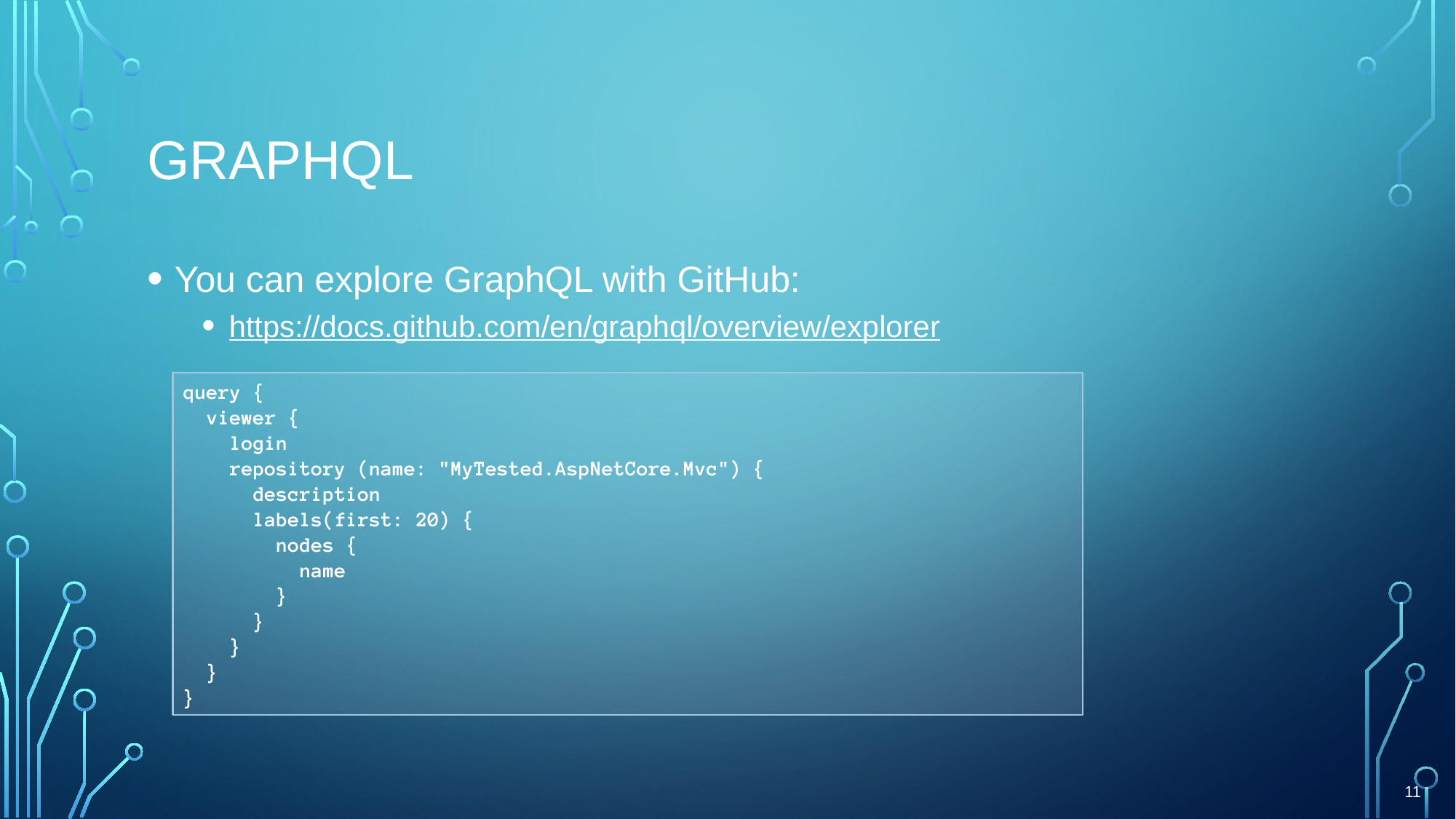

# GRAPHQL
You can explore GraphQL with GitHub:
https://docs.github.com/en/graphql/overview/explorer

query {
  viewer {
    login
    repository (name: "MyTested.AspNetCore.Mvc") {
      description
      labels(first: 20) {
        nodes {
          name
        }
      }
    }
  }
}
11